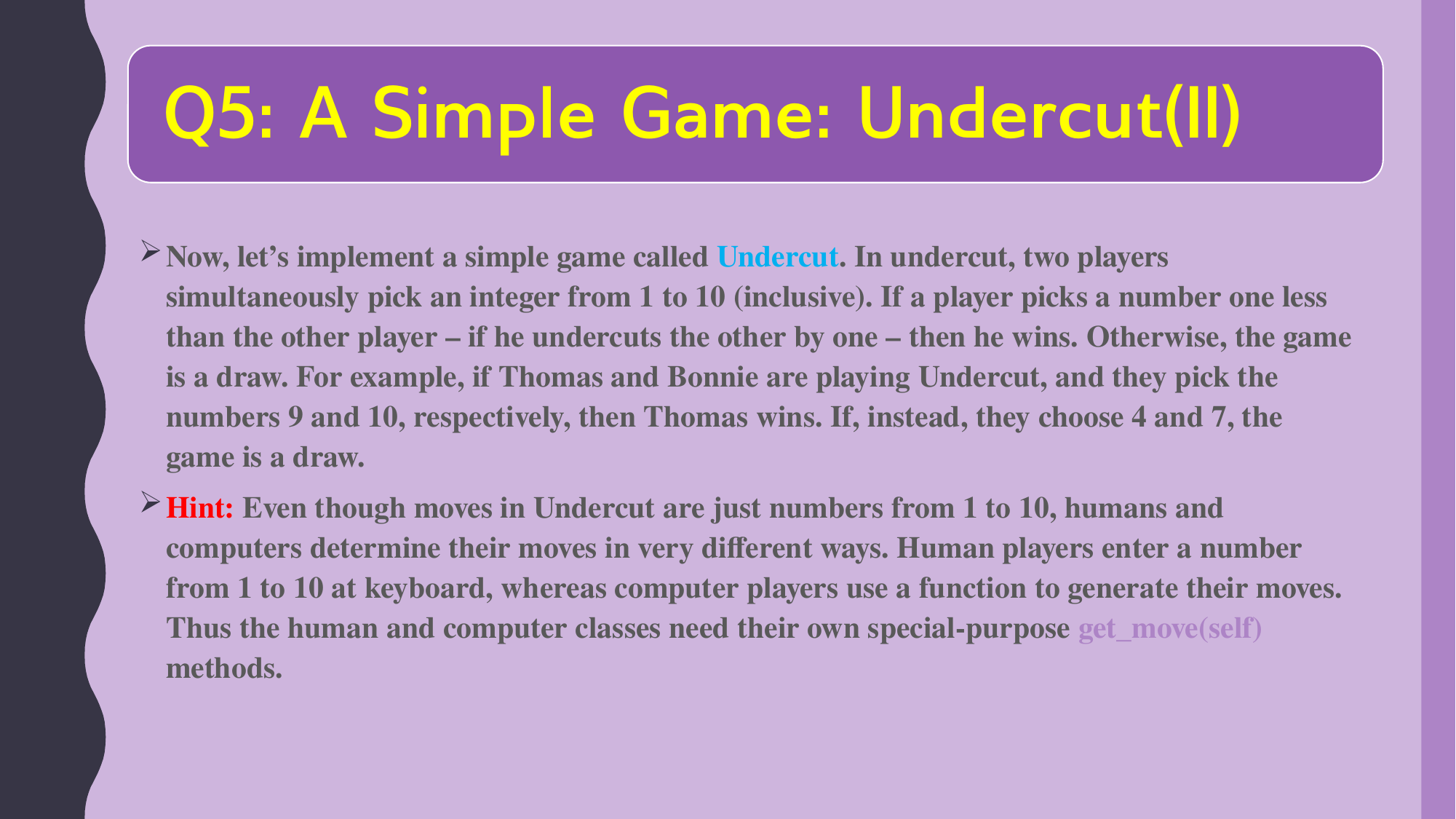

Q5: A Simple Game: Undercut(II)
Now, let’s implement a simple game called Undercut. In undercut, two players simultaneously pick an integer from 1 to 10 (inclusive). If a player picks a number one less than the other player – if he undercuts the other by one – then he wins. Otherwise, the game is a draw. For example, if Thomas and Bonnie are playing Undercut, and they pick the numbers 9 and 10, respectively, then Thomas wins. If, instead, they choose 4 and 7, the game is a draw.
Hint: Even though moves in Undercut are just numbers from 1 to 10, humans and computers determine their moves in very different ways. Human players enter a number from 1 to 10 at keyboard, whereas computer players use a function to generate their moves. Thus the human and computer classes need their own special-purpose get_move(self) methods.